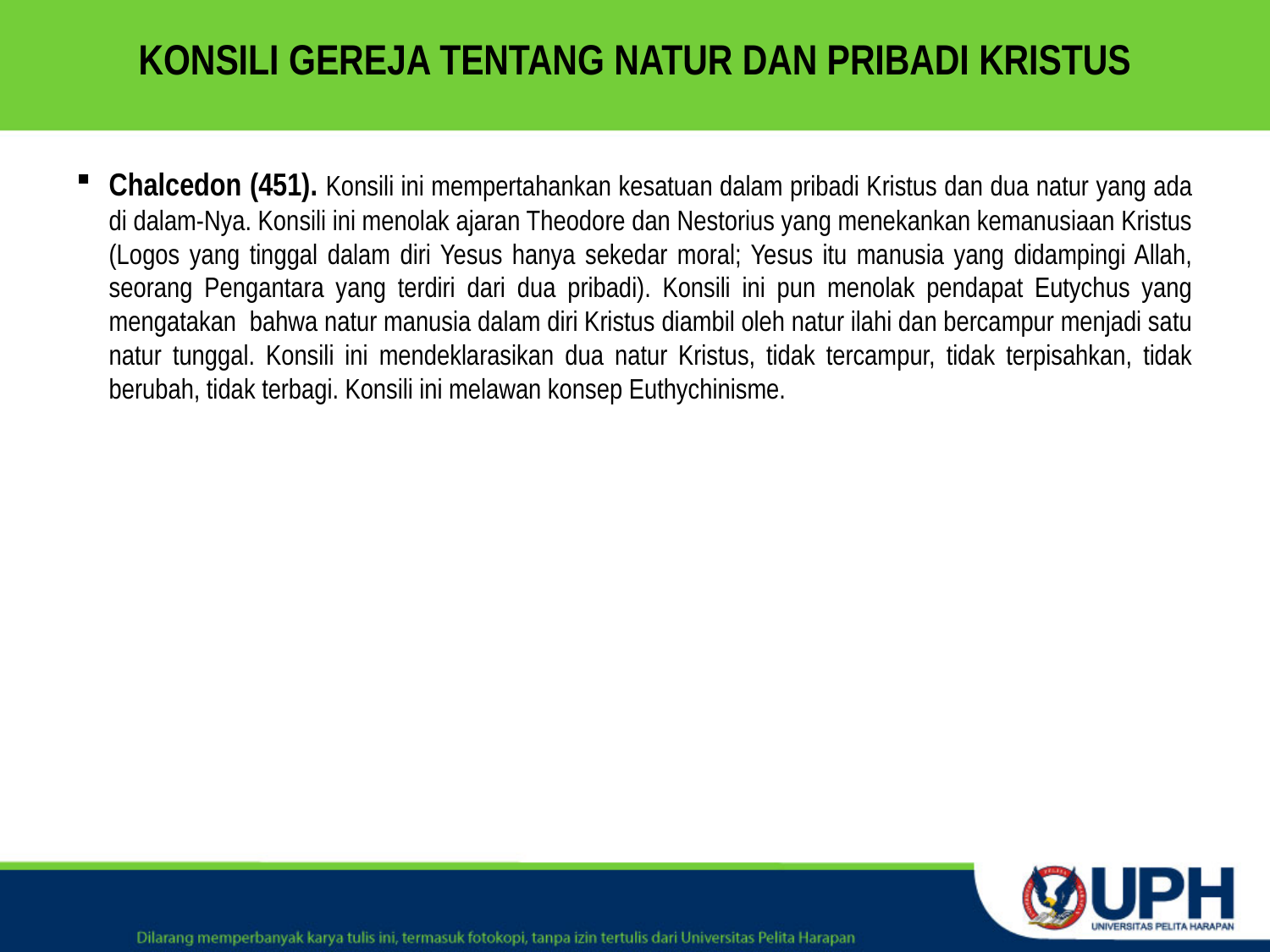

# KONSILI GEREJA TENTANG NATUR DAN PRIBADI KRISTUS
Chalcedon (451). Konsili ini mempertahankan kesatuan dalam pribadi Kristus dan dua natur yang ada di dalam-Nya. Konsili ini menolak ajaran Theodore dan Nestorius yang menekankan kemanusiaan Kristus (Logos yang tinggal dalam diri Yesus hanya sekedar moral; Yesus itu manusia yang didampingi Allah, seorang Pengantara yang terdiri dari dua pribadi). Konsili ini pun menolak pendapat Eutychus yang mengatakan  bahwa natur manusia dalam diri Kristus diambil oleh natur ilahi dan bercampur menjadi satu natur tunggal. Konsili ini mendeklarasikan dua natur Kristus, tidak tercampur, tidak terpisahkan, tidak berubah, tidak terbagi. Konsili ini melawan konsep Euthychinisme.